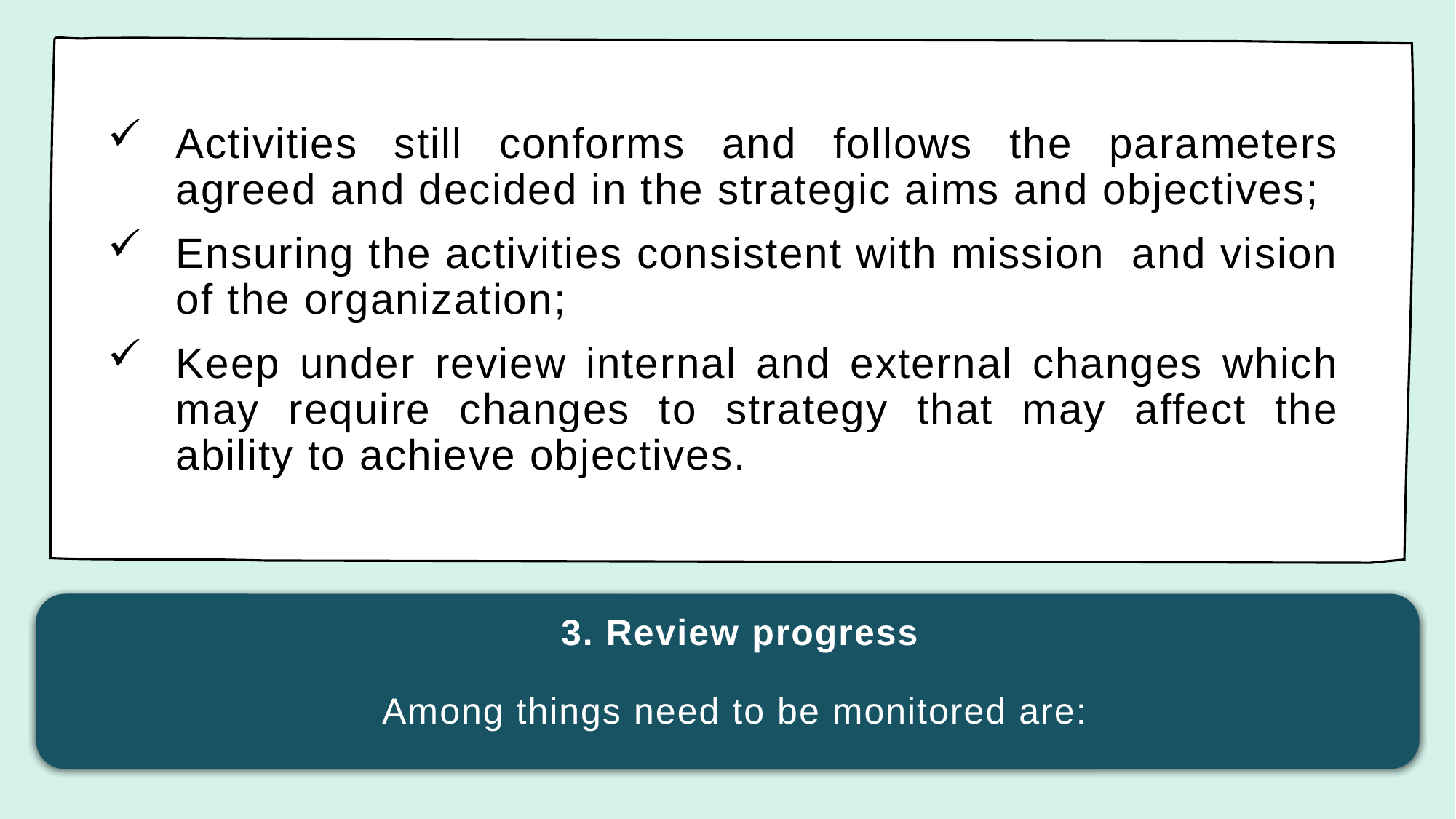

Activities still conforms and follows the parameters agreed and decided in the strategic aims and objectives;
Ensuring the activities consistent with mission  and vision of the organization;
Keep under review internal and external changes which may require changes to strategy that may affect the ability to achieve objectives.
# 3. Review progress Among things need to be monitored are: